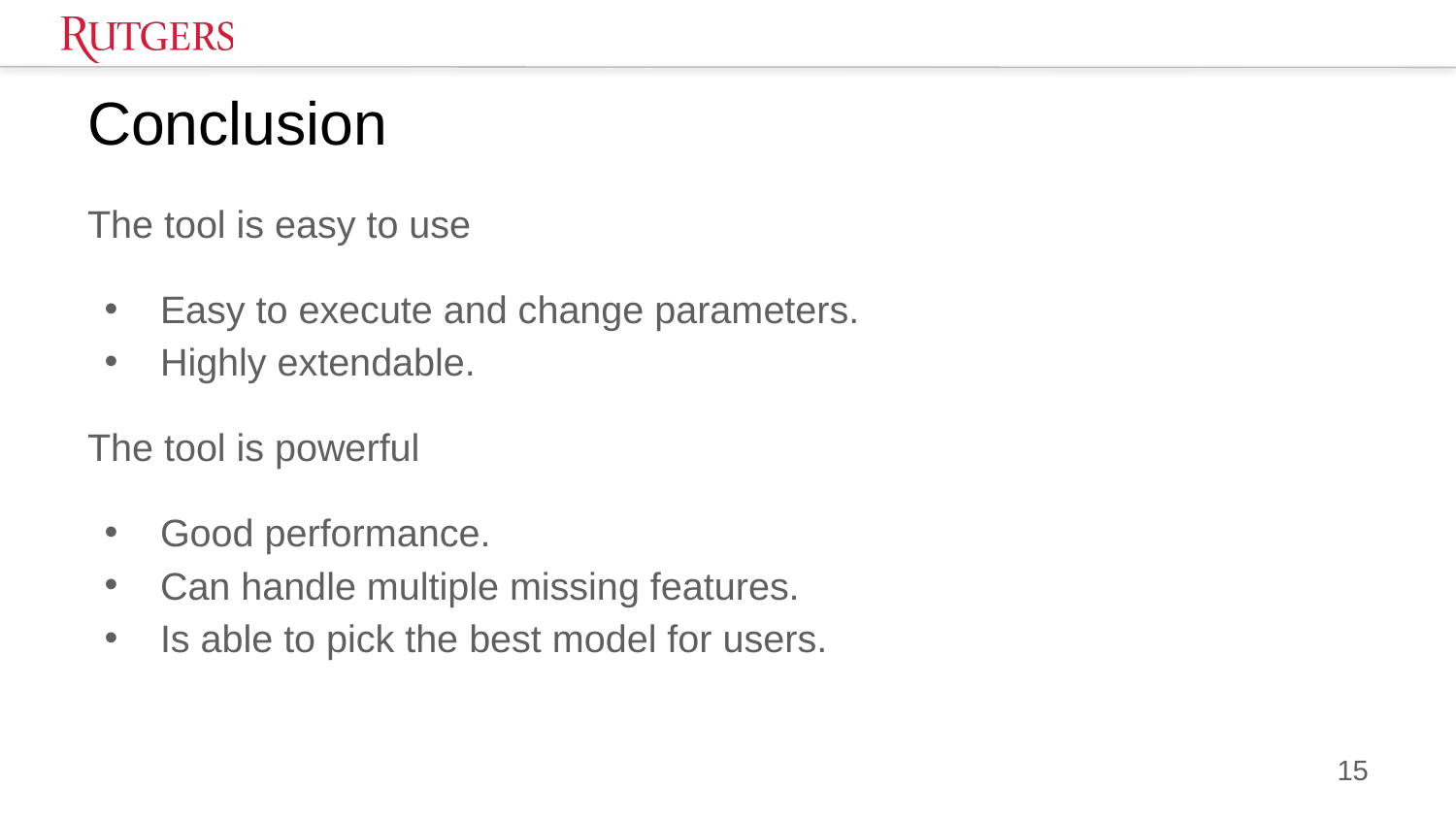

# Conclusion
The tool is easy to use
Easy to execute and change parameters.
Highly extendable.
The tool is powerful
Good performance.
Can handle multiple missing features.
Is able to pick the best model for users.

15